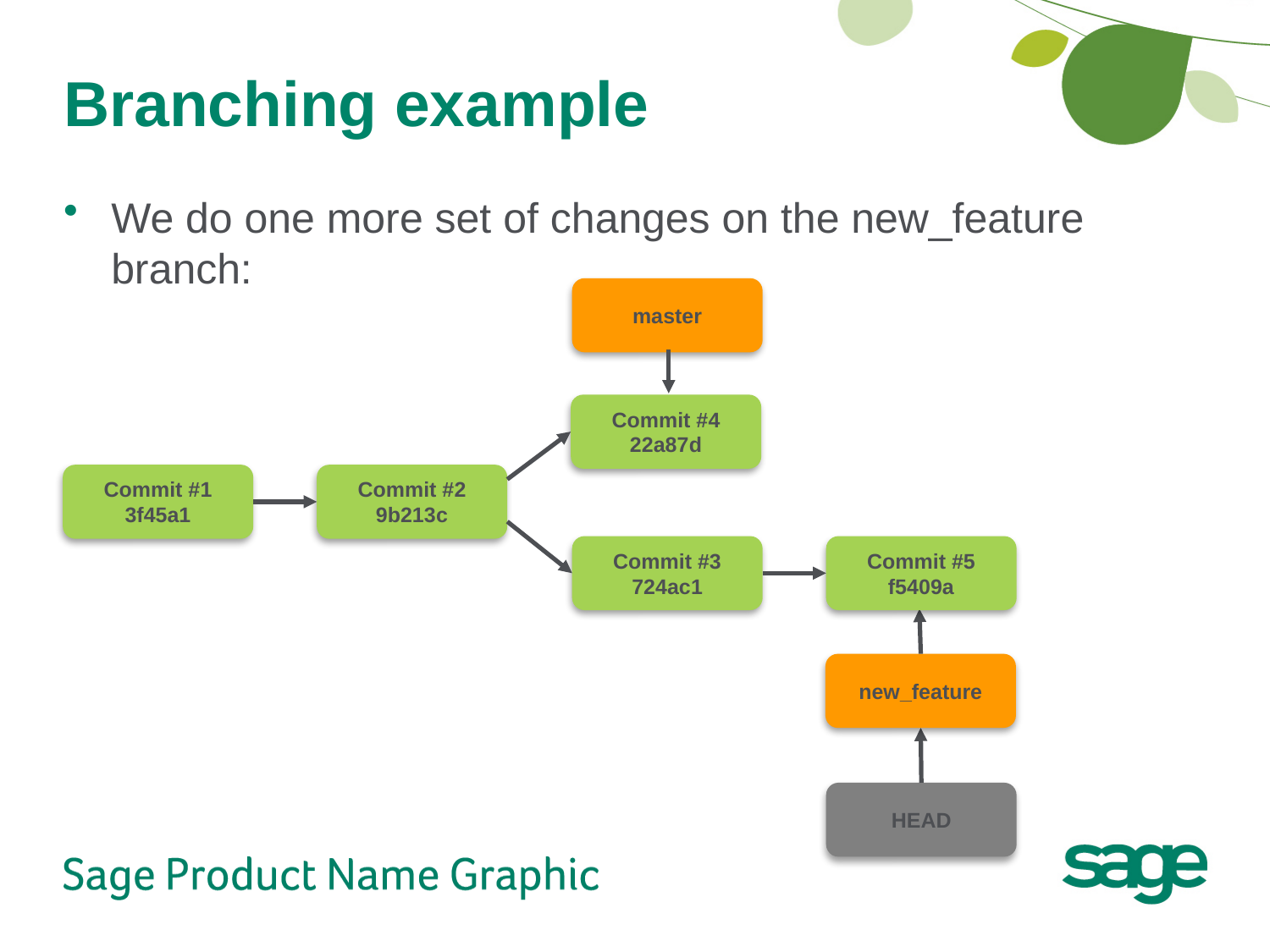

# Branching example
We do one more set of changes on the new_feature branch:
master
Commit #4
22a87d
Commit #1
3f45a1
Commit #2
9b213c
Commit #3
724ac1
Commit #5
f5409a
new_feature
HEAD